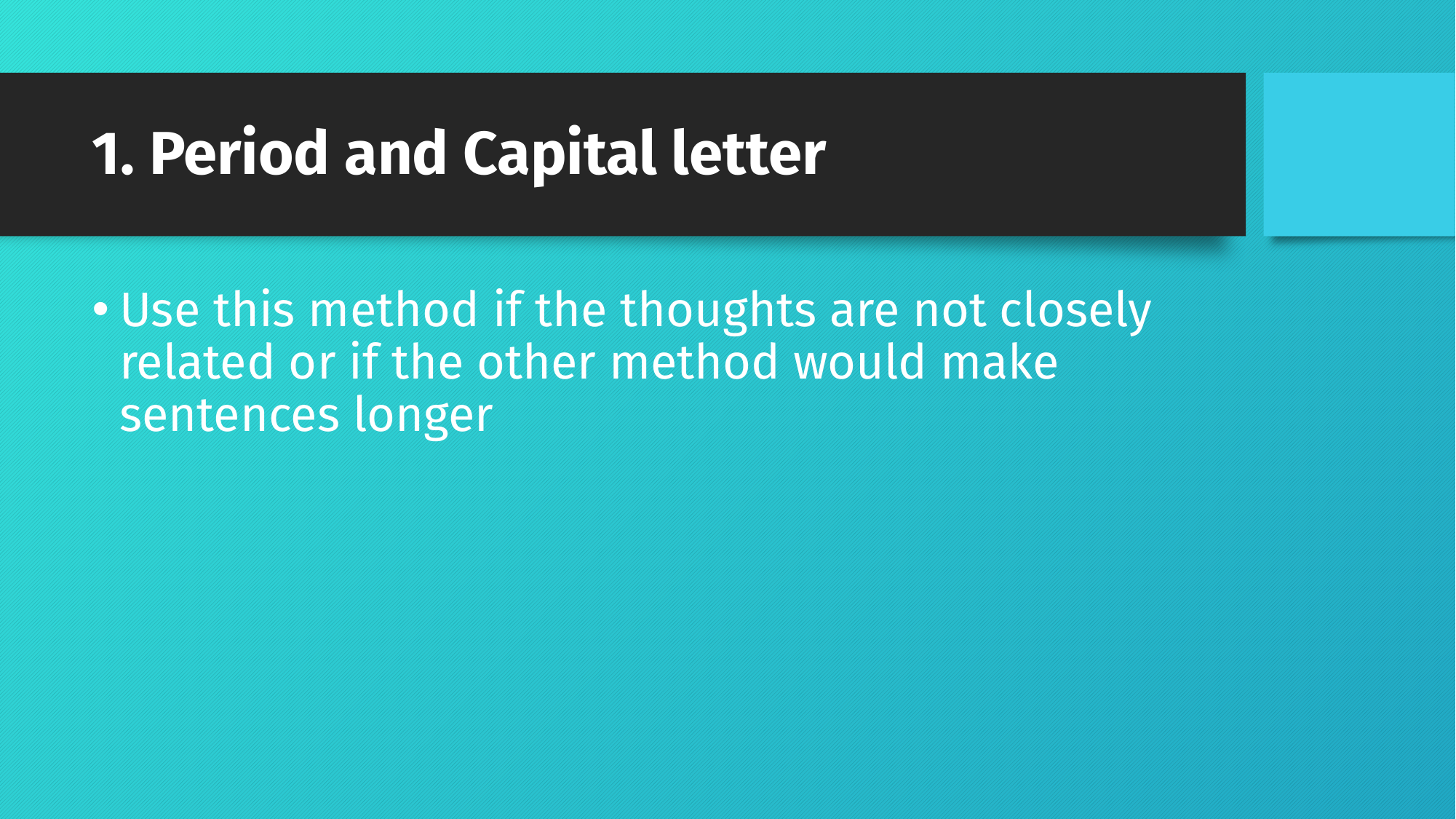

# 1. Period and Capital letter
Use this method if the thoughts are not closely related or if the other method would make sentences longer